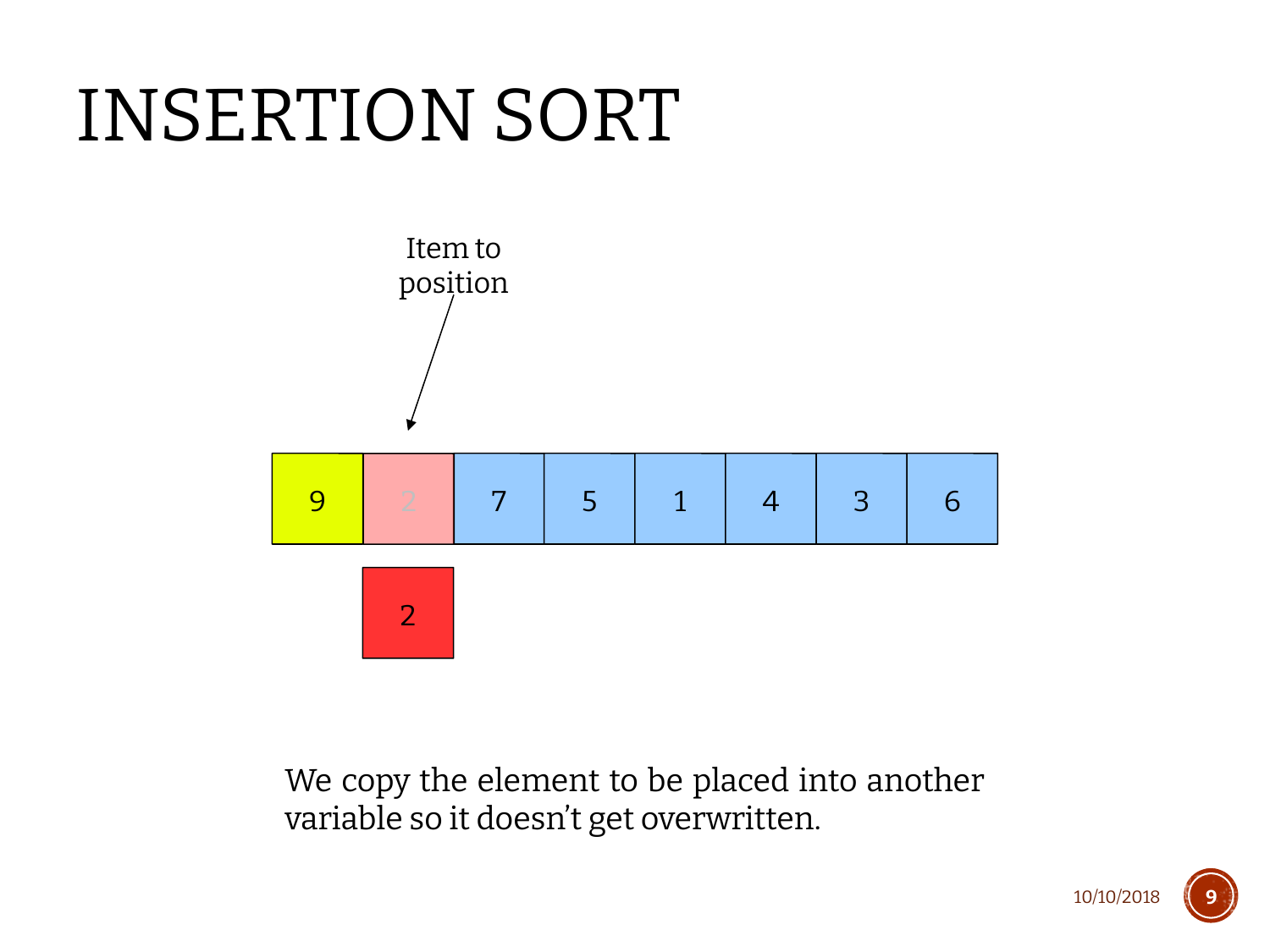

# Insertion Sort
Item to position

9
7
5
1
4
3
6
2
2
We copy the element to be placed into another variable so it doesn’t get overwritten.
10/10/2018
9